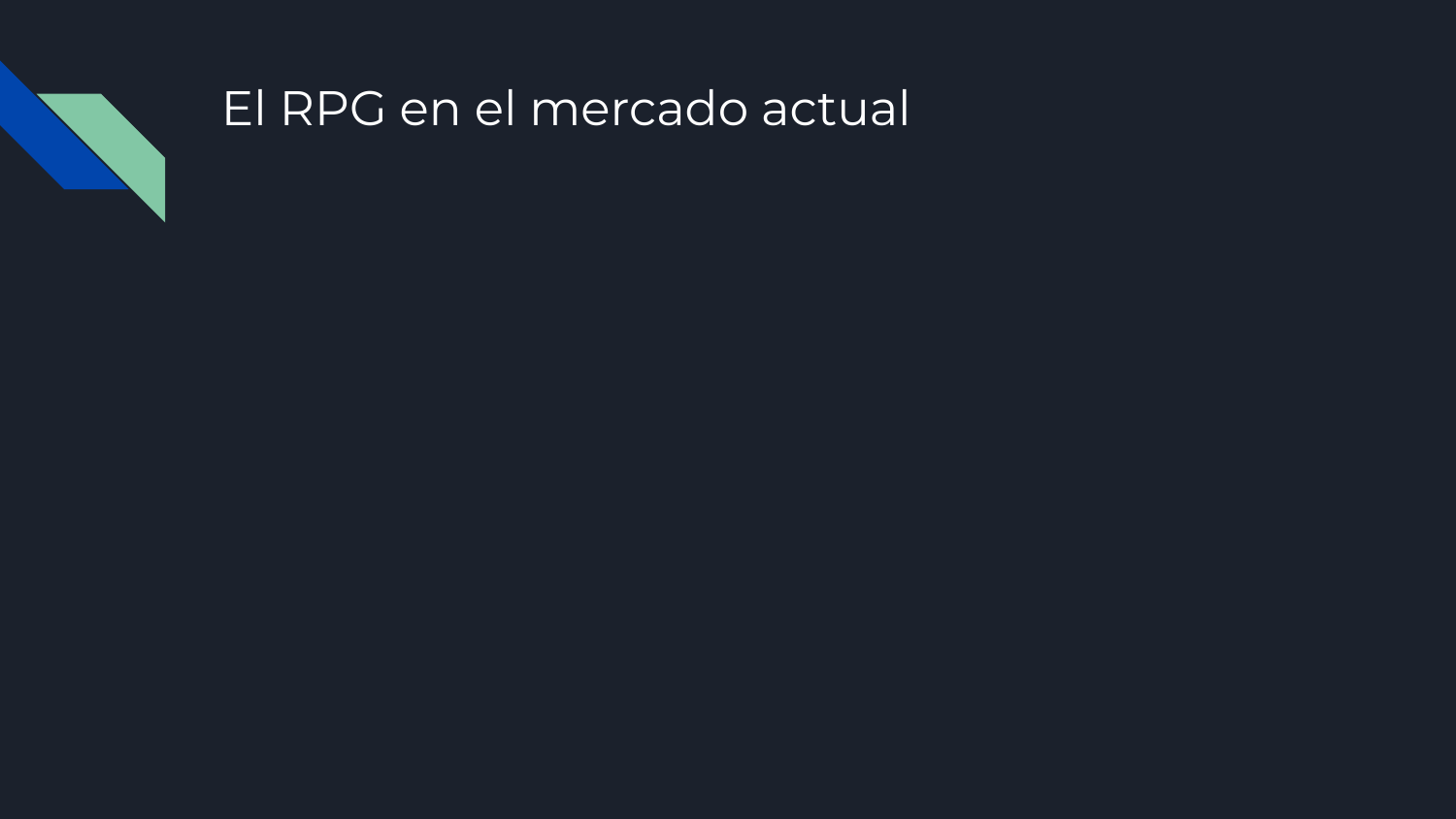

# El RPG en el mercado actual